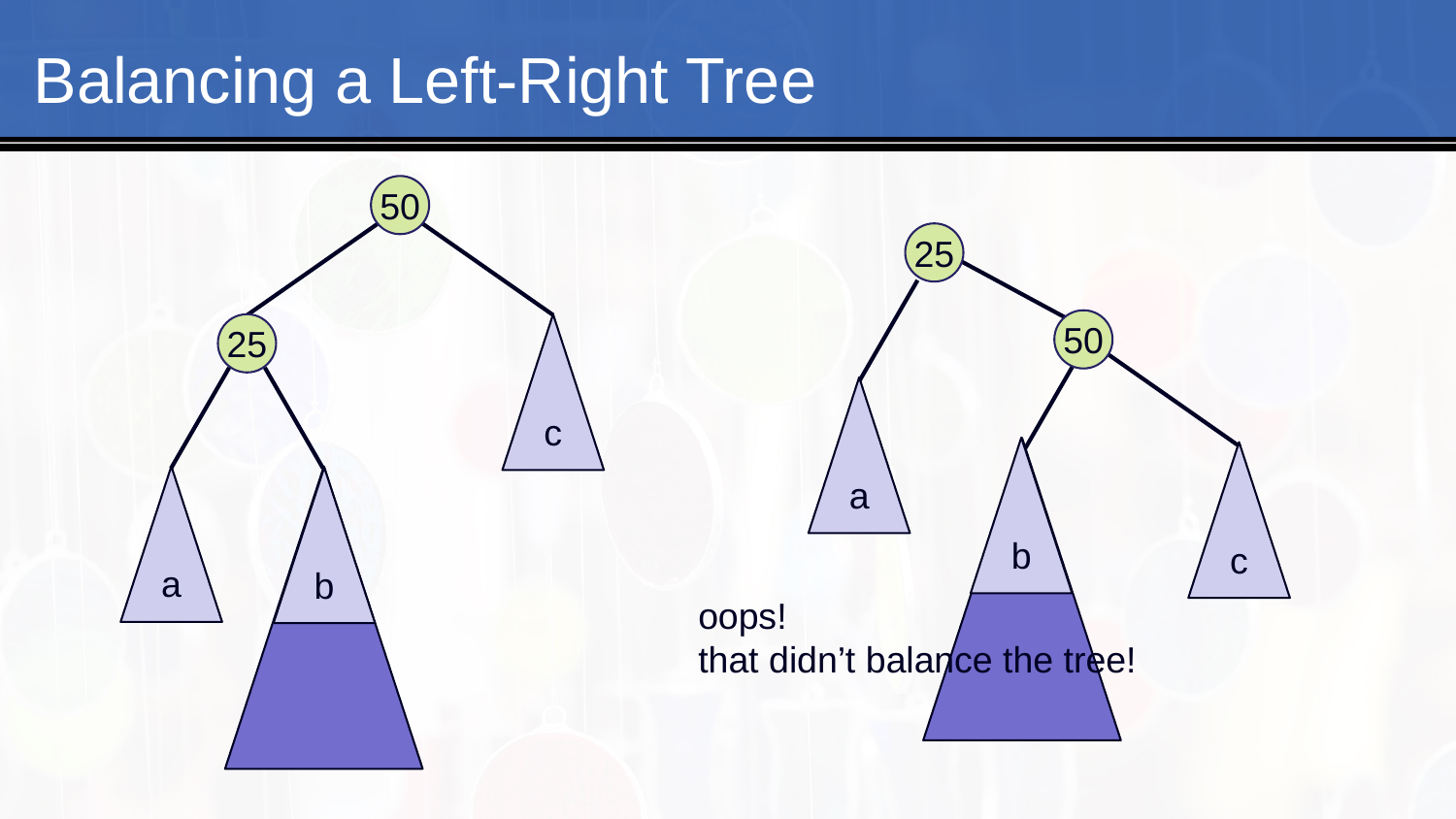

# 9
Balancing a Left-Right Tree
50
25
50
25
c
a
b

c
a

b
oops!
that didn’t balance the tree!